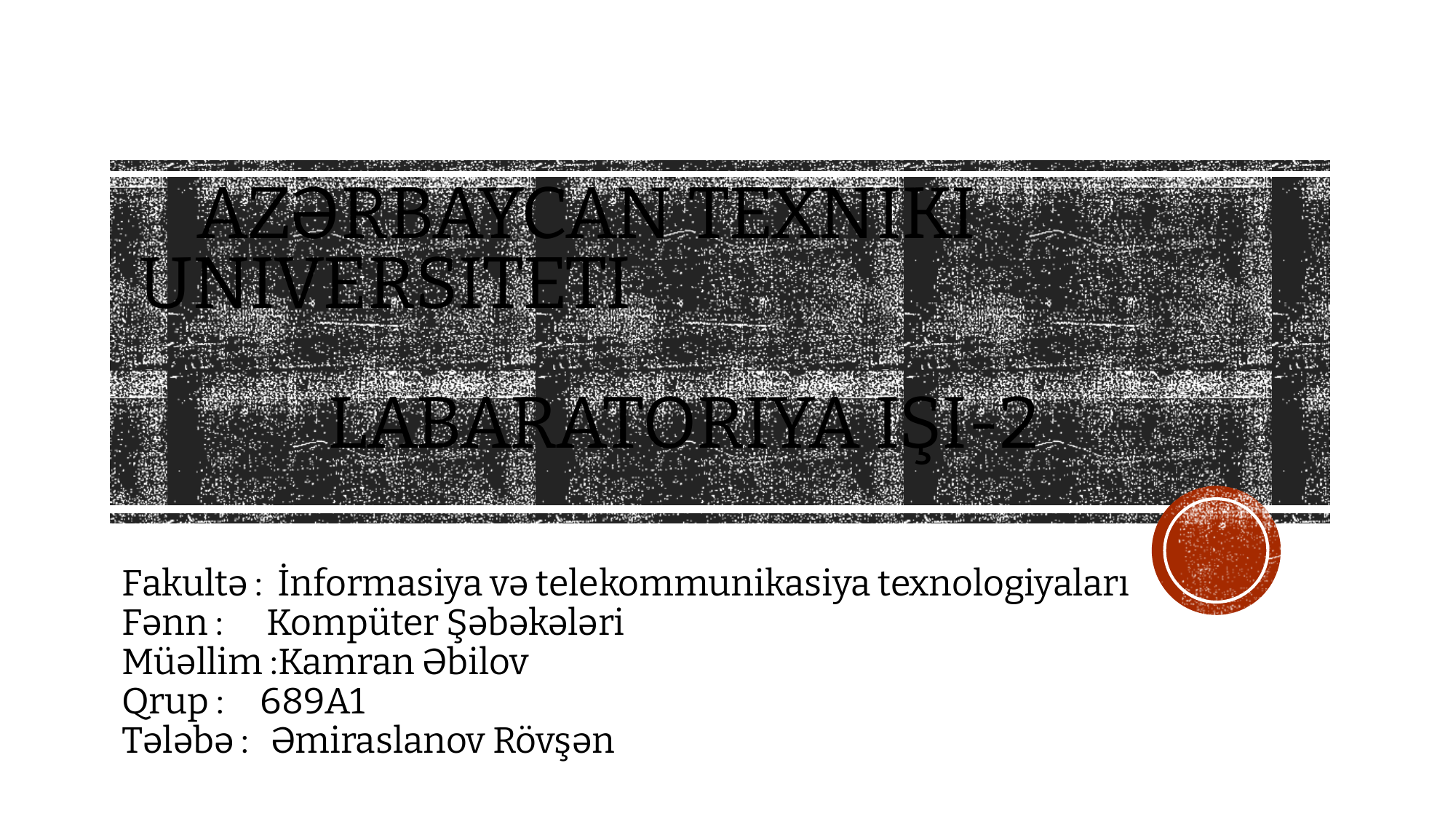

# Azərbaycan Texniki Universiteti Labaratoriya işi-2
Fakultə :  İnformasiya və telekommunikasiya texnologiyaları
Fənn :      Kompüter Şəbəkələri
Müəllim :Kamran Əbilov
Qrup :     689A1
Tələbə :   Əmiraslanov Rövşən